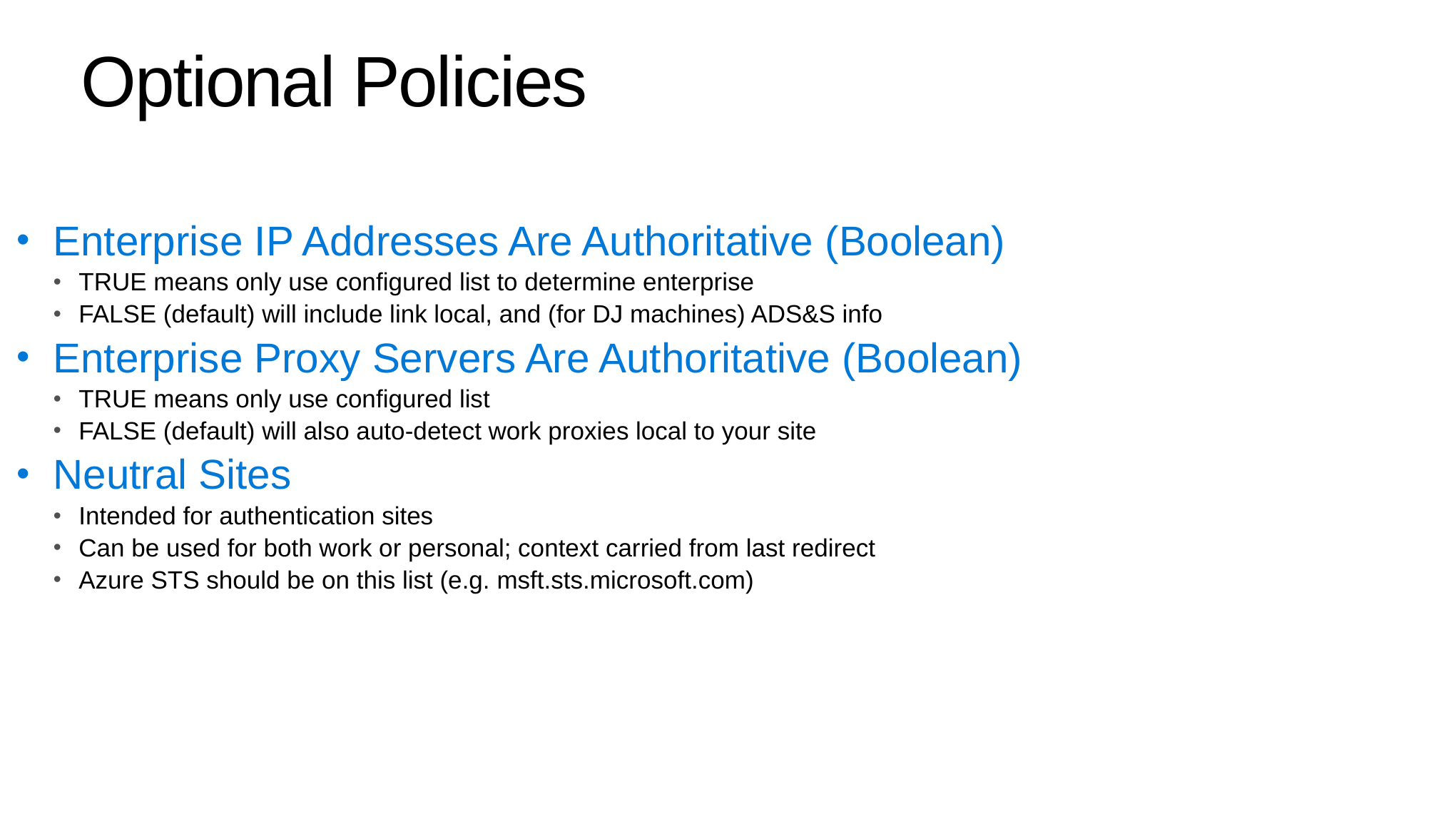

Optional Policies
Enterprise IP Addresses Are Authoritative (Boolean)
TRUE means only use configured list to determine enterprise
FALSE (default) will include link local, and (for DJ machines) ADS&S info
Enterprise Proxy Servers Are Authoritative (Boolean)
TRUE means only use configured list
FALSE (default) will also auto-detect work proxies local to your site
Neutral Sites
Intended for authentication sites
Can be used for both work or personal; context carried from last redirect
Azure STS should be on this list (e.g. msft.sts.microsoft.com)